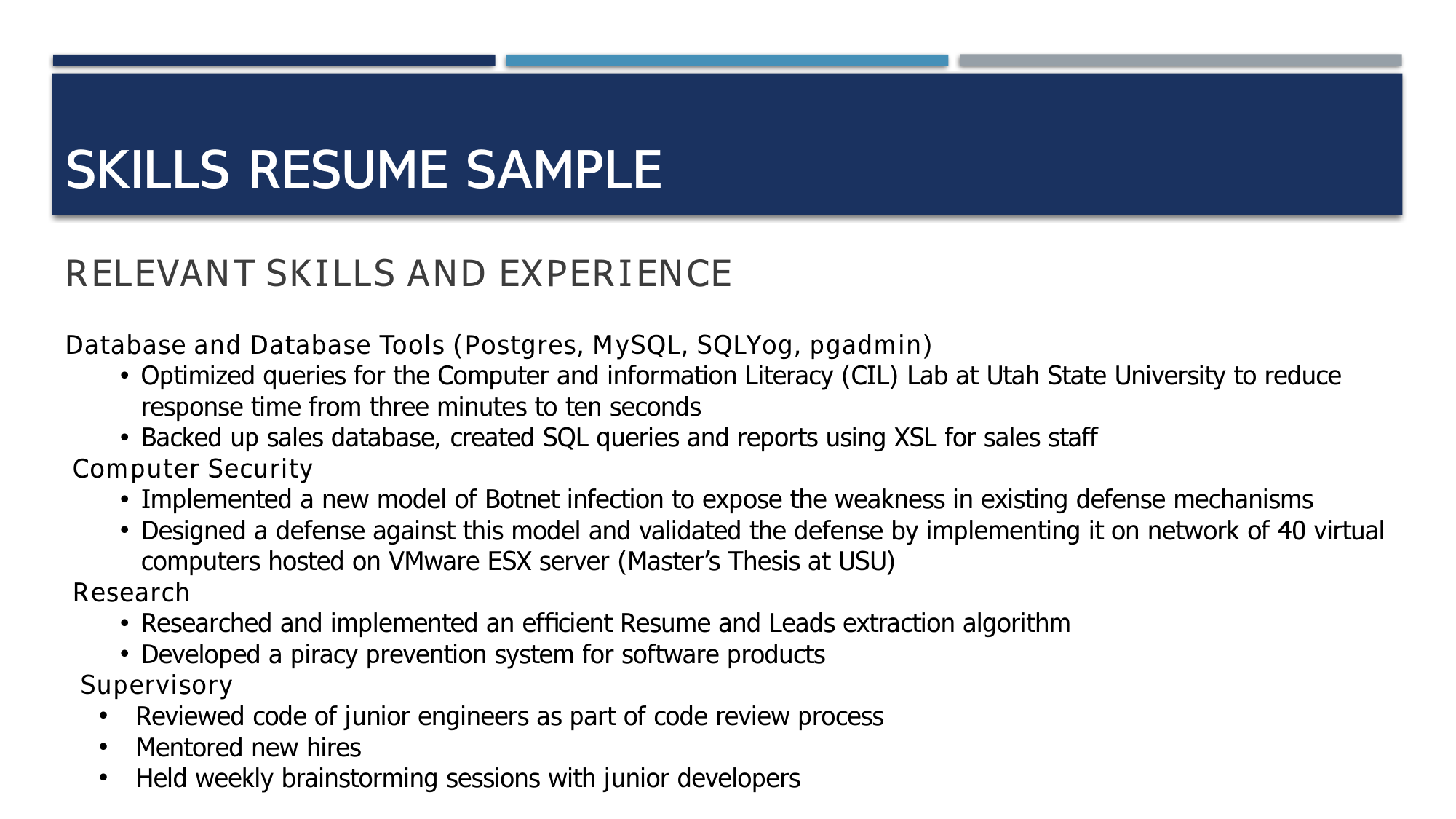

# skills Resume sample
RELEVANT SKILLS AND EXPERIENCE

Database and Database Tools (Postgres, MySQL, SQLYog, pgadmin)
Optimized queries for the Computer and information Literacy (CIL) Lab at Utah State University to reduce response time from three minutes to ten seconds
Backed up sales database, created SQL queries and reports using XSL for sales staff
 Computer Security
Implemented a new model of Botnet infection to expose the weakness in existing defense mechanisms
Designed a defense against this model and validated the defense by implementing it on network of 40 virtual computers hosted on VMware ESX server (Master’s Thesis at USU)
 Research
Researched and implemented an efficient Resume and Leads extraction algorithm
Developed a piracy prevention system for software products
  Supervisory
  Reviewed code of junior engineers as part of code review process
  Mentored new hires
  Held weekly brainstorming sessions with junior developers